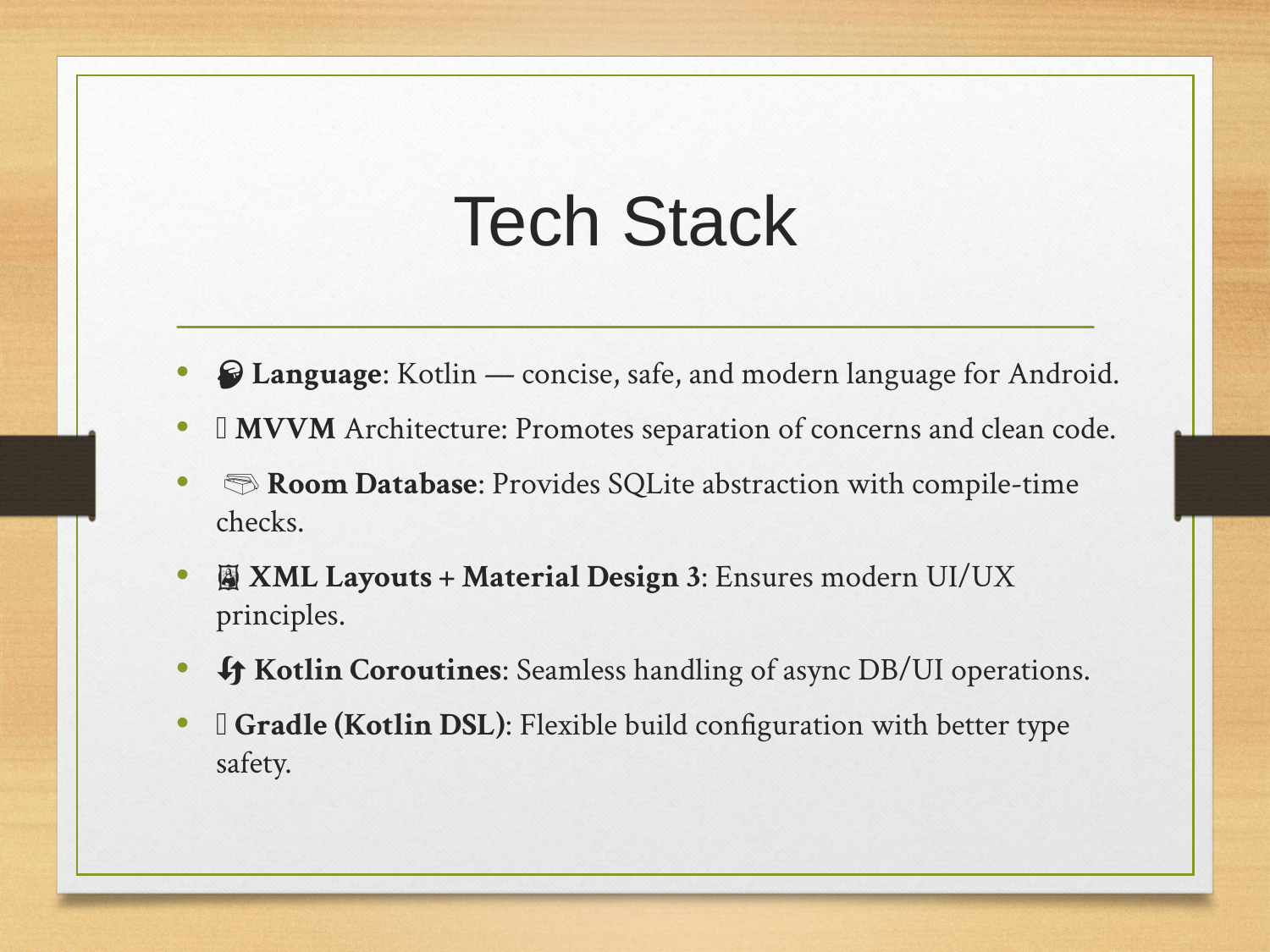

# Tech Stack
🧠 Language: Kotlin — concise, safe, and modern language for Android.
🧱 MVVM Architecture: Promotes separation of concerns and clean code.
 🗃️ Room Database: Provides SQLite abstraction with compile-time checks.
🖼️ XML Layouts + Material Design 3: Ensures modern UI/UX principles.
🔄 Kotlin Coroutines: Seamless handling of async DB/UI operations.
🧰 Gradle (Kotlin DSL): Flexible build configuration with better type safety.